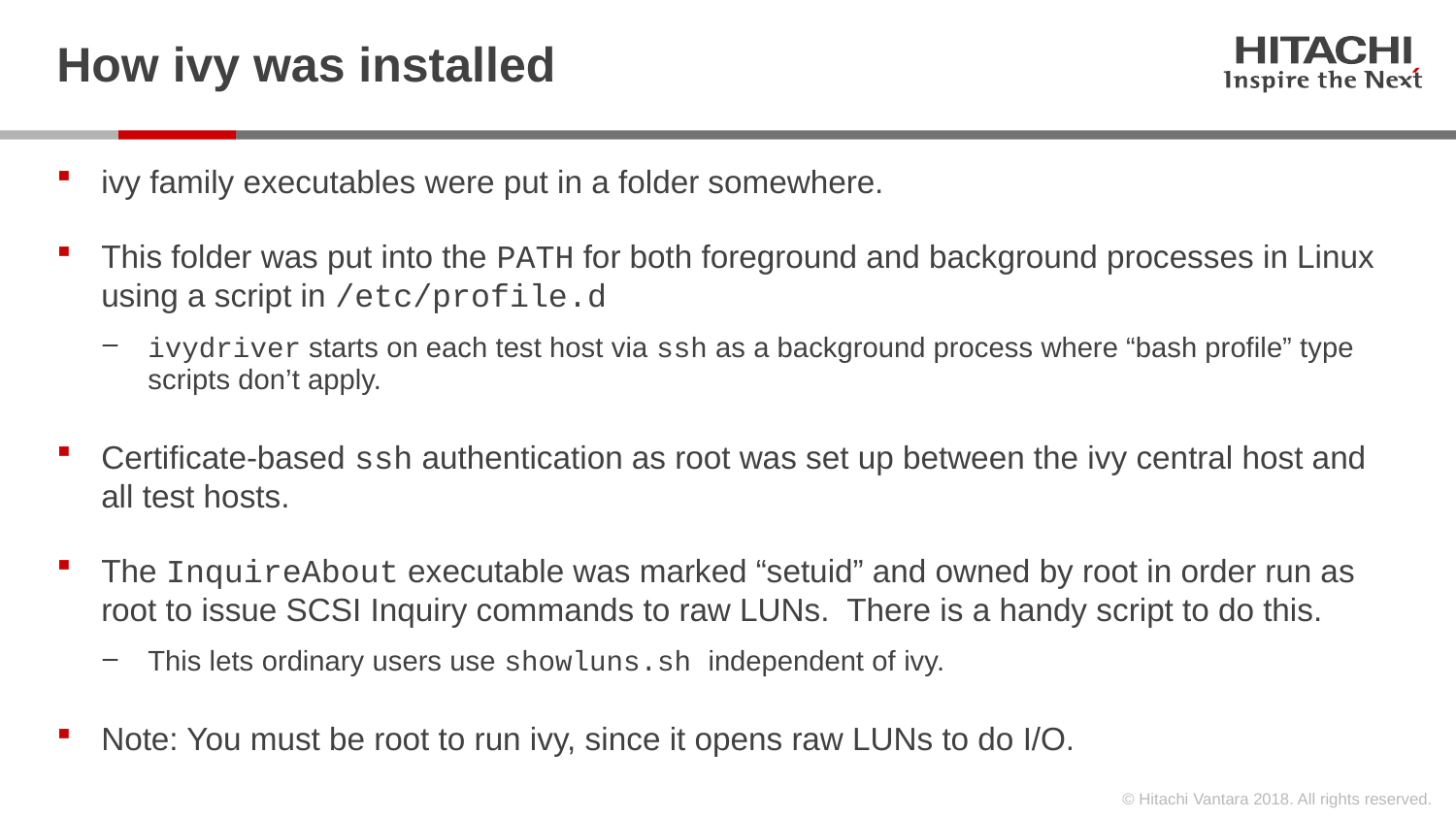

# How ivy was installed
ivy family executables were put in a folder somewhere.
This folder was put into the PATH for both foreground and background processes in Linux using a script in /etc/profile.d
ivydriver starts on each test host via ssh as a background process where “bash profile” type scripts don’t apply.
Certificate-based ssh authentication as root was set up between the ivy central host and all test hosts.
The InquireAbout executable was marked “setuid” and owned by root in order run as root to issue SCSI Inquiry commands to raw LUNs.  There is a handy script to do this.
This lets ordinary users use showluns.sh independent of ivy.
Note: You must be root to run ivy, since it opens raw LUNs to do I/O.